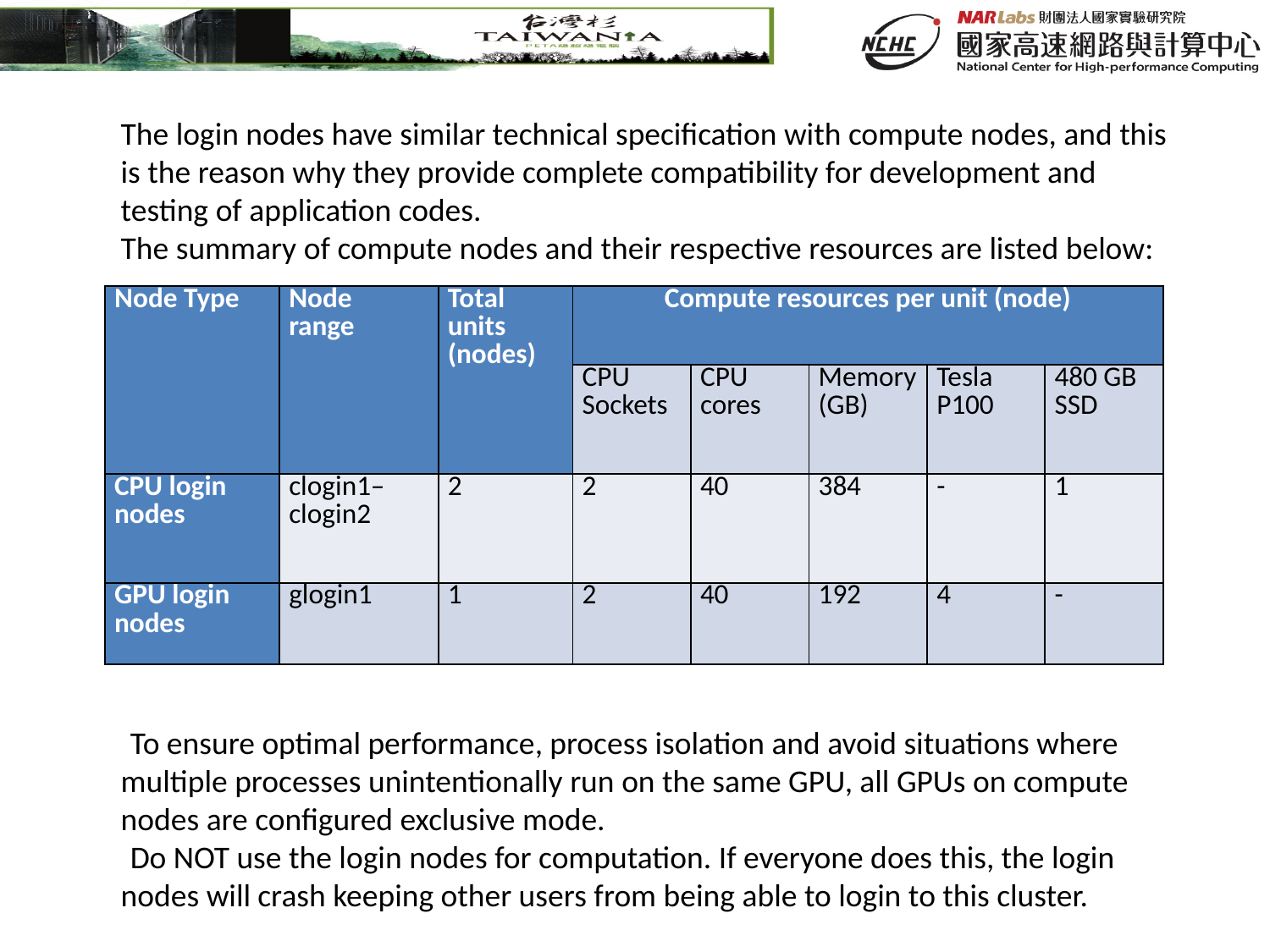

The login nodes have similar technical specification with compute nodes, and this is the reason why they provide complete compatibility for development and testing of application codes.
The summary of compute nodes and their respective resources are listed below:

To ensure optimal performance, process isolation and avoid situations where multiple processes unintentionally run on the same GPU, all GPUs on compute nodes are configured exclusive mode.
Do NOT use the login nodes for computation. If everyone does this, the login nodes will crash keeping other users from being able to login to this cluster.

| Node Type | Node range | Total units (nodes) | Compute resources per unit (node) |  |  |  |  |
| --- | --- | --- | --- | --- | --- | --- | --- |
|  |  |  | CPU Sockets | CPU cores | Memory (GB) | Tesla P100 | 480 GB SSD |
| CPU login nodes | clogin1– clogin2 | 2 | 2 | 40 | 384 | - | 1 |
| GPU login nodes | glogin1 | 1 | 2 | 40 | 192 | 4 | - |